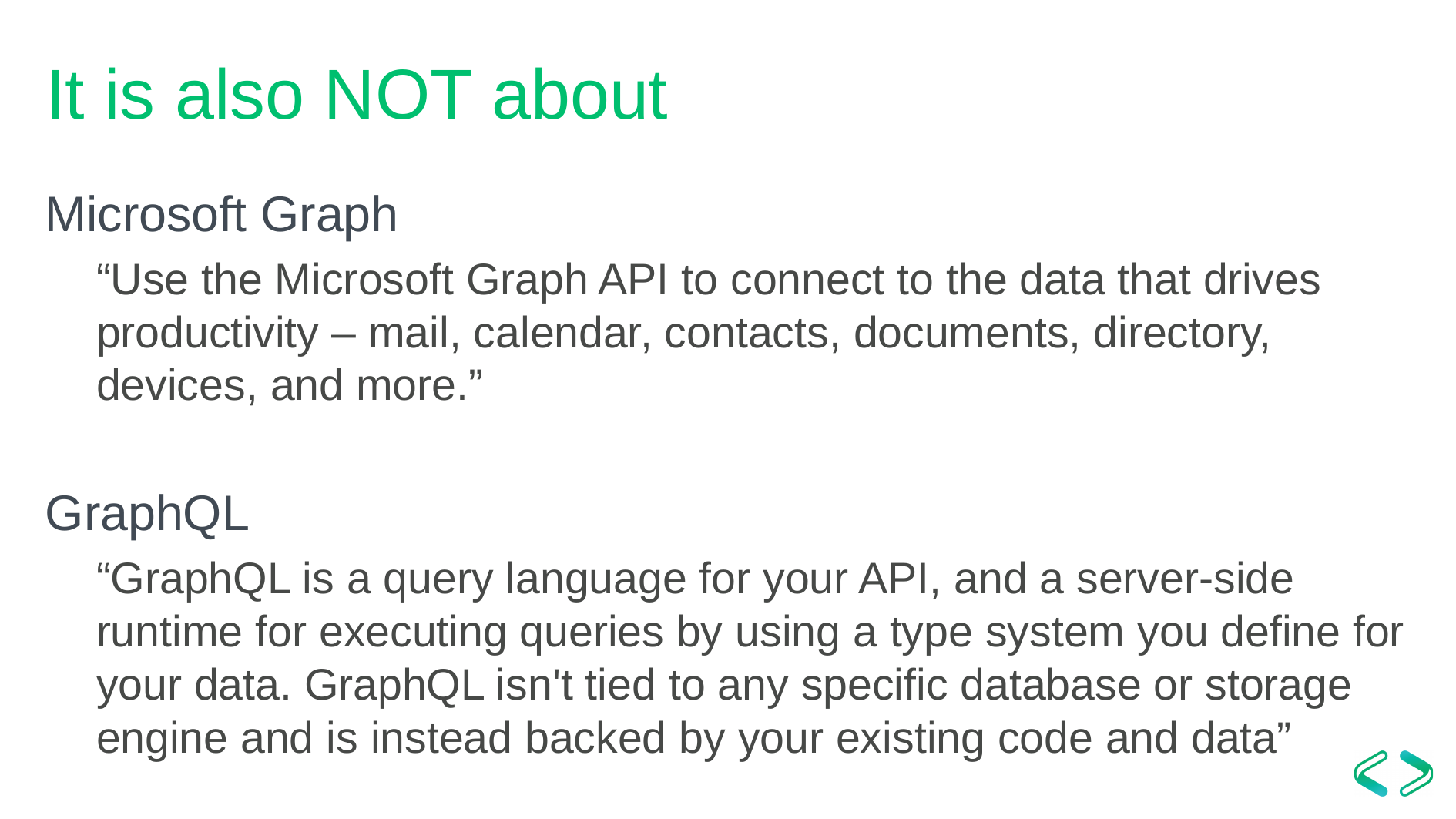

# It is also NOT about
Microsoft Graph
“Use the Microsoft Graph API to connect to the data that drives productivity – mail, calendar, contacts, documents, directory, devices, and more.”

GraphQL
“GraphQL is a query language for your API, and a server-side runtime for executing queries by using a type system you define for your data. GraphQL isn't tied to any specific database or storage engine and is instead backed by your existing code and data”